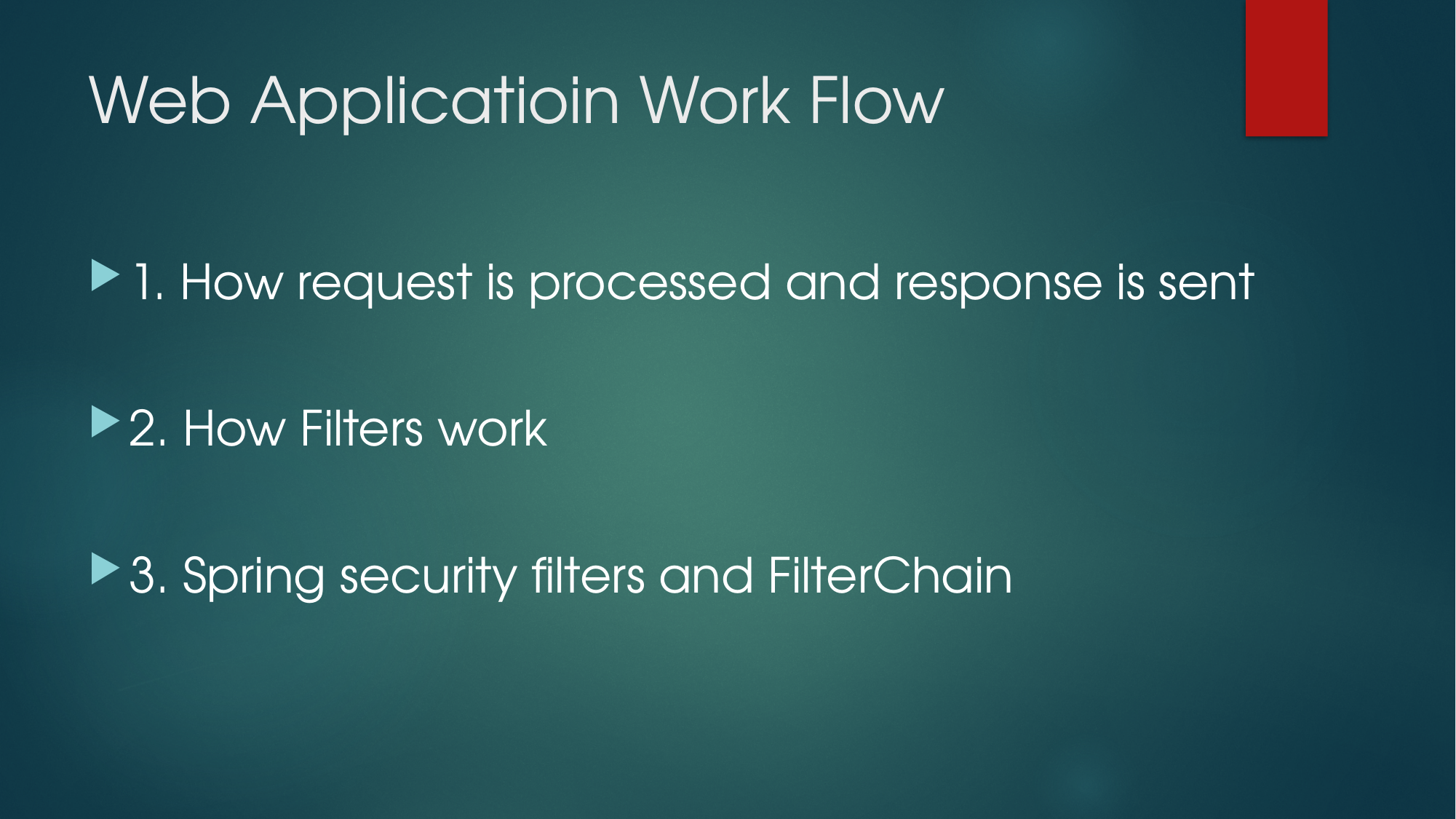

# Web Applicatioin Work Flow
1. How request is processed and response is sent

2. How Filters work

3. Spring security filters and FilterChain